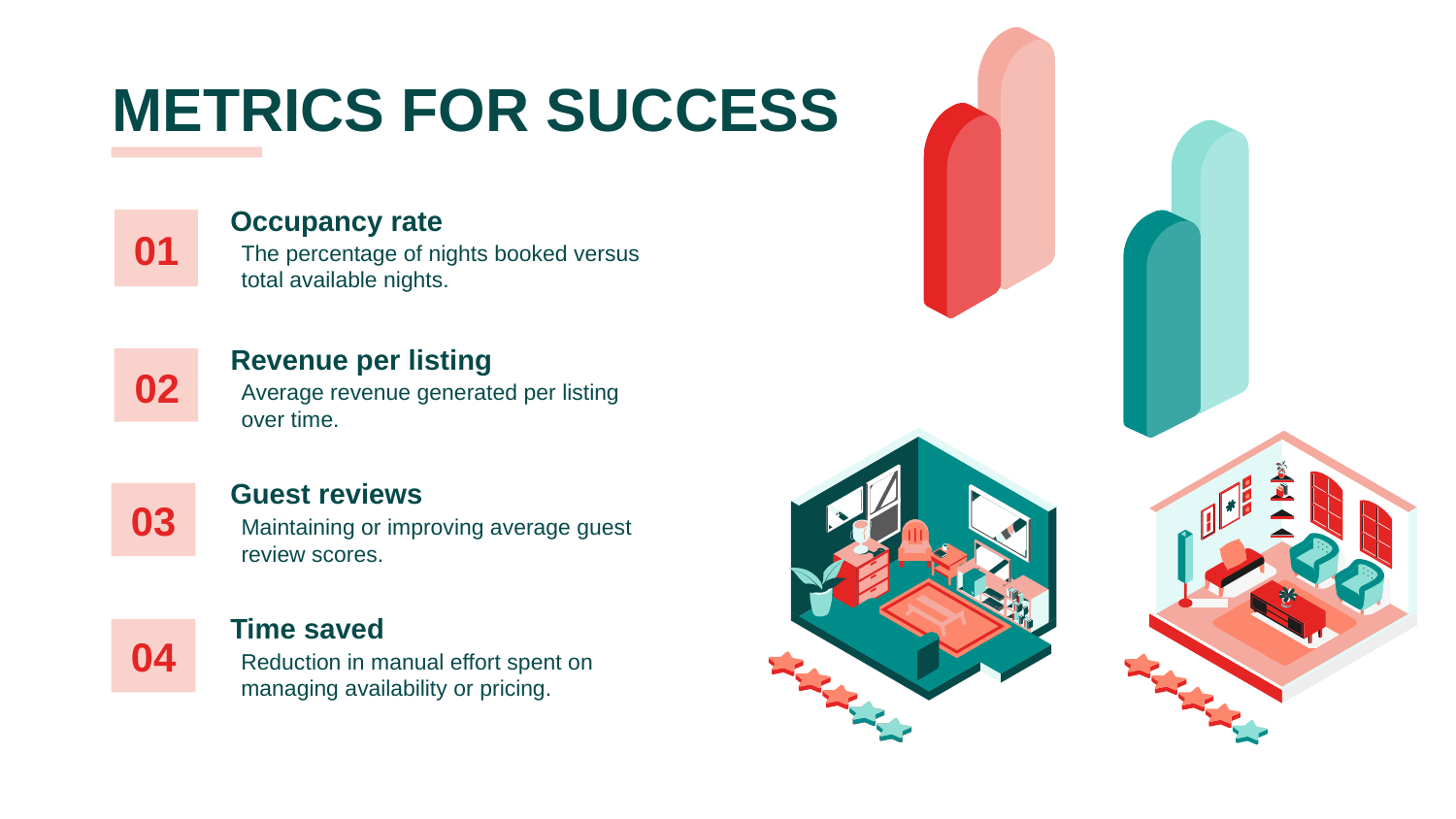

CONCERNS
# METRICS FOR SUCCESS

Occupancy rate

The percentage of nights booked versus total available nights.
01

Revenue per listing

Average revenue generated per listing over time.
02

Guest reviews

Maintaining or improving average guest review scores.
03
Time saved

Reduction in manual effort spent on managing availability or pricing.
04

Guests